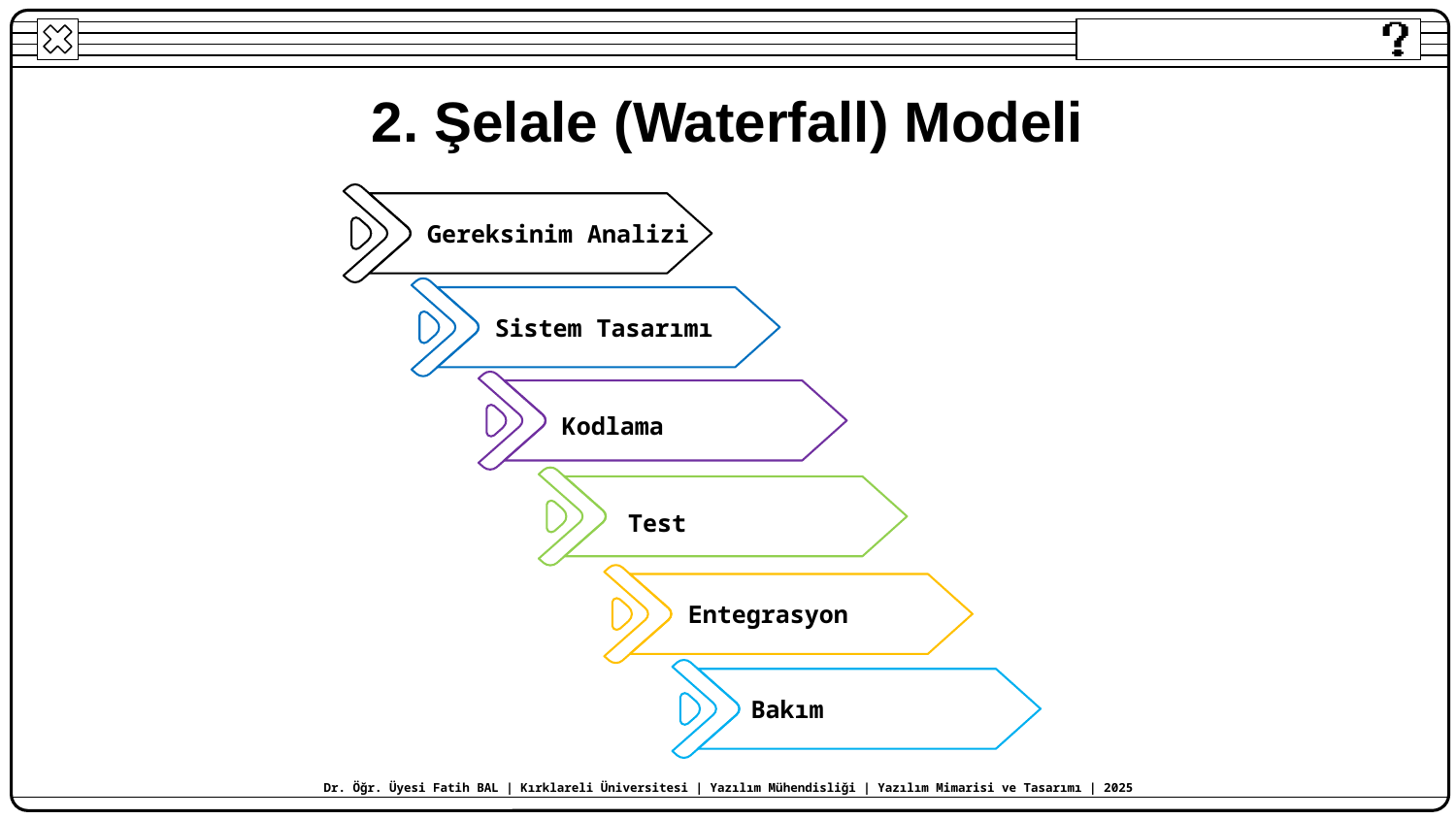

# 2. Şelale (Waterfall) Modeli

Gereksinim Analizi

Sistem Tasarımı

Kodlama

Test

Entegrasyon

Bakım
Dr. Öğr. Üyesi Fatih BAL | Kırklareli Üniversitesi | Yazılım Mühendisliği | Yazılım Mimarisi ve Tasarımı | 2025